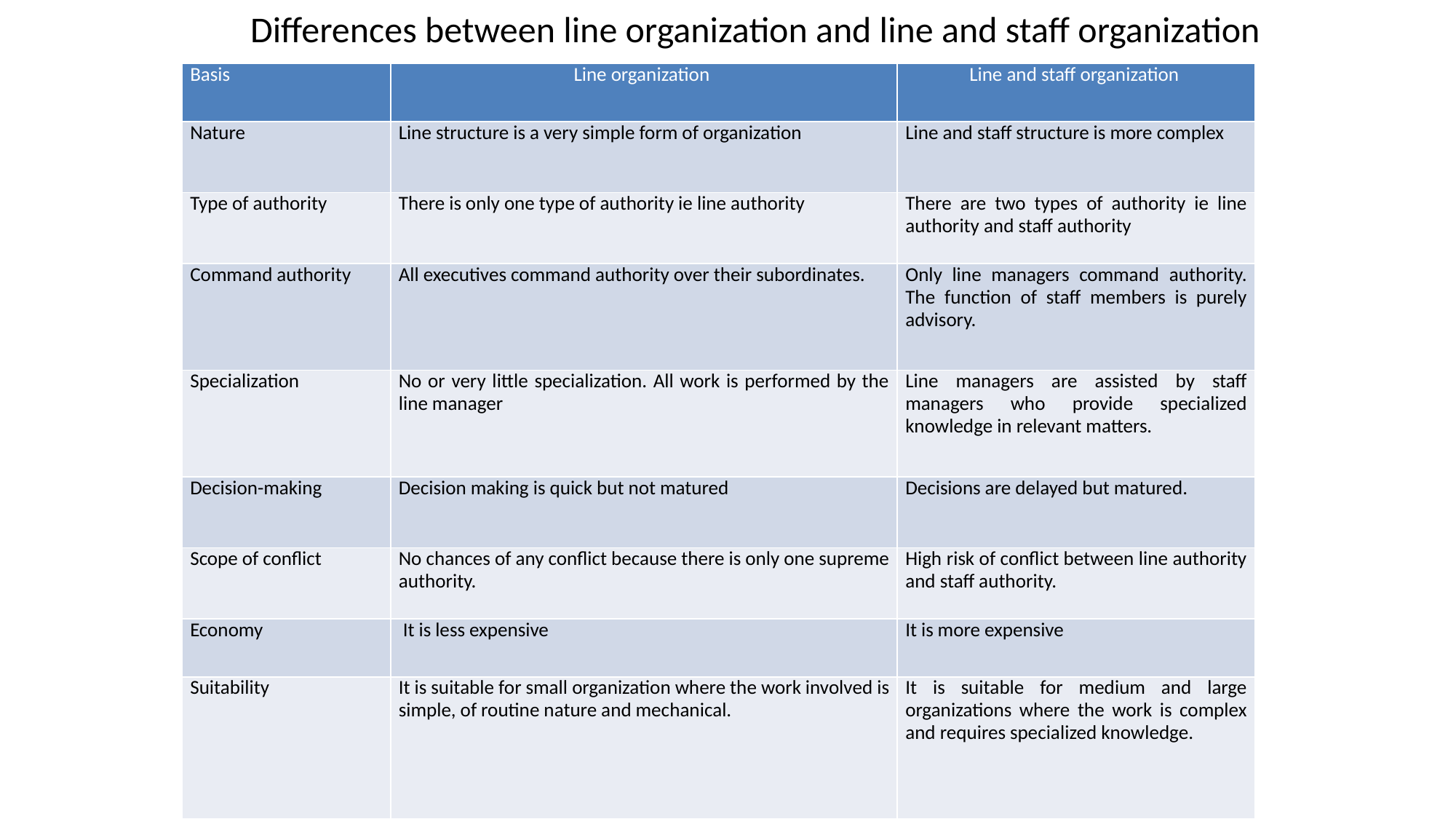

# Differences between line organization and line and staff organization
| Basis | Line organization | Line and staff organization |
| --- | --- | --- |
| Nature | Line structure is a very simple form of organization | Line and staff structure is more complex |
| Type of authority | There is only one type of authority ie line authority | There are two types of authority ie line authority and staff authority |
| Command authority | All executives command authority over their subordinates. | Only line managers command authority. The function of staff members is purely advisory. |
| Specialization | No or very little specialization. All work is performed by the line manager | Line managers are assisted by staff managers who provide specialized knowledge in relevant matters. |
| Decision-making | Decision making is quick but not matured | Decisions are delayed but matured. |
| Scope of conflict | No chances of any conflict because there is only one supreme authority. | High risk of conflict between line authority and staff authority. |
| Economy | It is less expensive | It is more expensive |
| Suitability | It is suitable for small organization where the work involved is simple, of routine nature and mechanical. | It is suitable for medium and large organizations where the work is complex and requires specialized knowledge. |